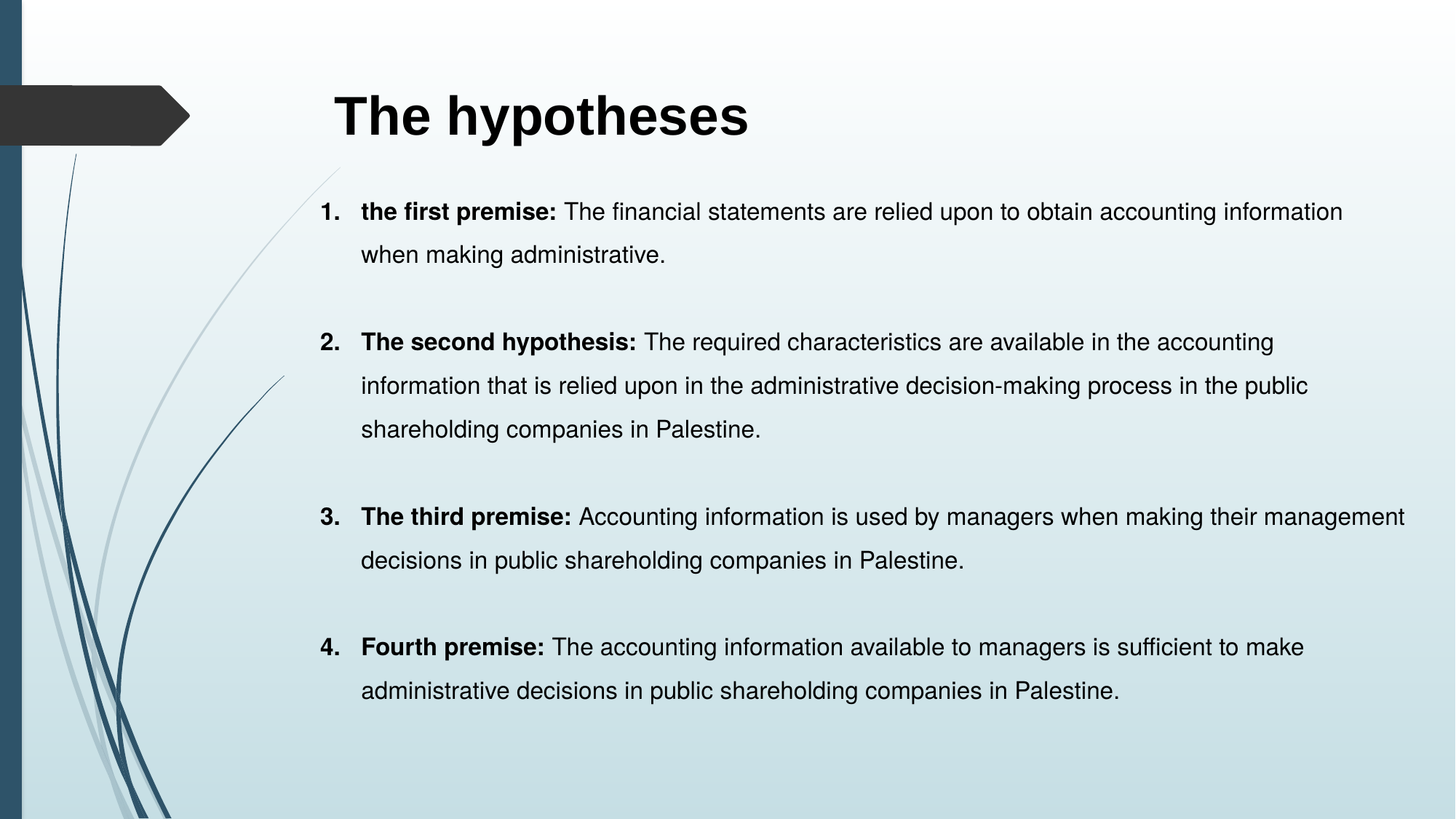

# The hypotheses
the first premise: The financial statements are relied upon to obtain accounting information
when making administrative.

The second hypothesis: The required characteristics are available in the accounting
information that is relied upon in the administrative decision-making process in the public
shareholding companies in Palestine.
The third premise: Accounting information is used by managers when making their management decisions in public shareholding companies in Palestine.
Fourth premise: The accounting information available to managers is sufficient to make
administrative decisions in public shareholding companies in Palestine.